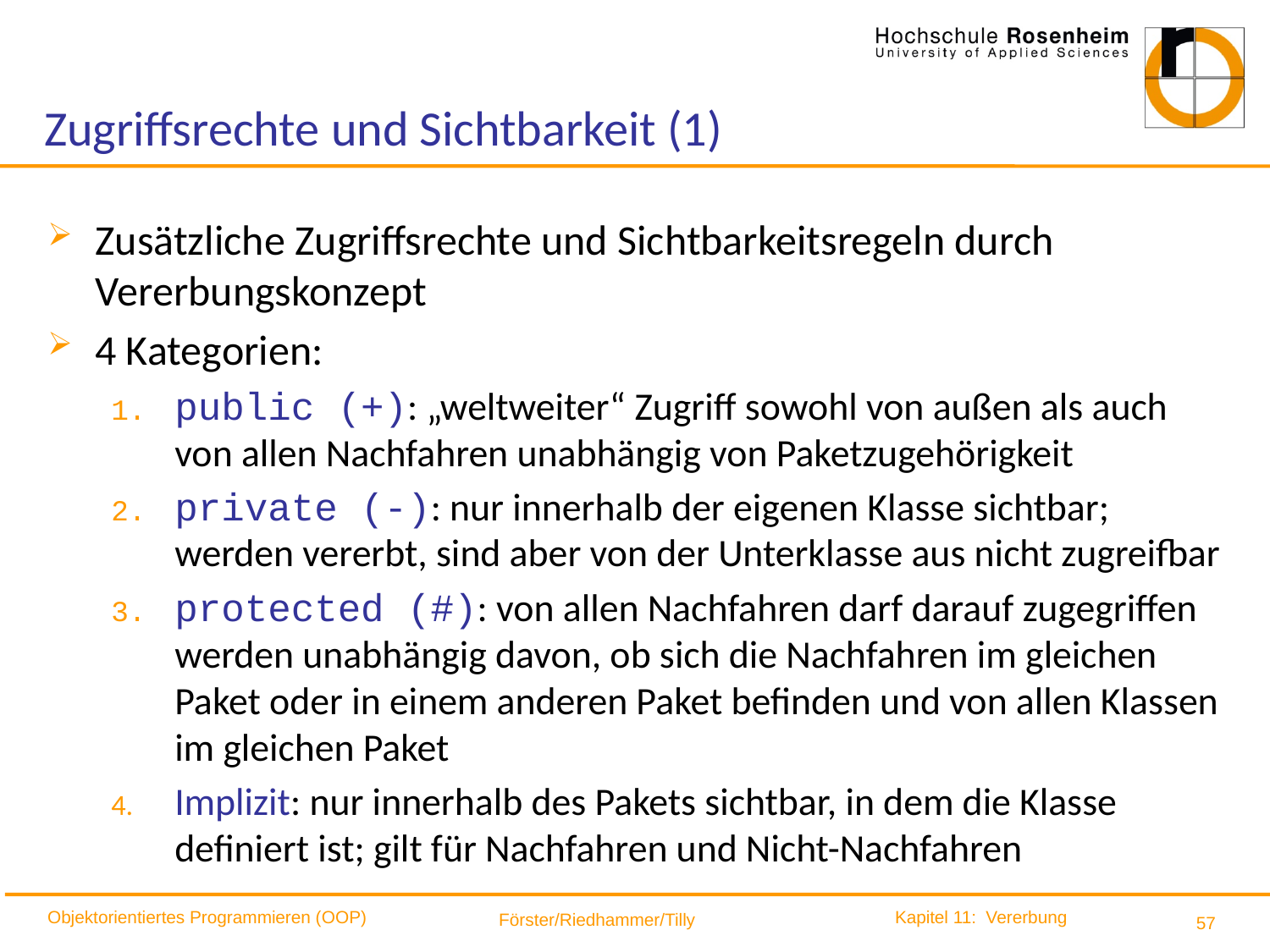

# Zugriffsrechte und Sichtbarkeit (1)
Zusätzliche Zugriffsrechte und Sichtbarkeitsregeln durch Vererbungskonzept
4 Kategorien:
public (+): „weltweiter“ Zugriff sowohl von außen als auch von allen Nachfahren unabhängig von Paketzugehörigkeit
private (-): nur innerhalb der eigenen Klasse sichtbar; werden vererbt, sind aber von der Unterklasse aus nicht zugreifbar
protected (#): von allen Nachfahren darf darauf zugegriffen werden unabhängig davon, ob sich die Nachfahren im gleichen Paket oder in einem anderen Paket befinden und von allen Klassen im gleichen Paket
Implizit: nur innerhalb des Pakets sichtbar, in dem die Klasse definiert ist; gilt für Nachfahren und Nicht-Nachfahren